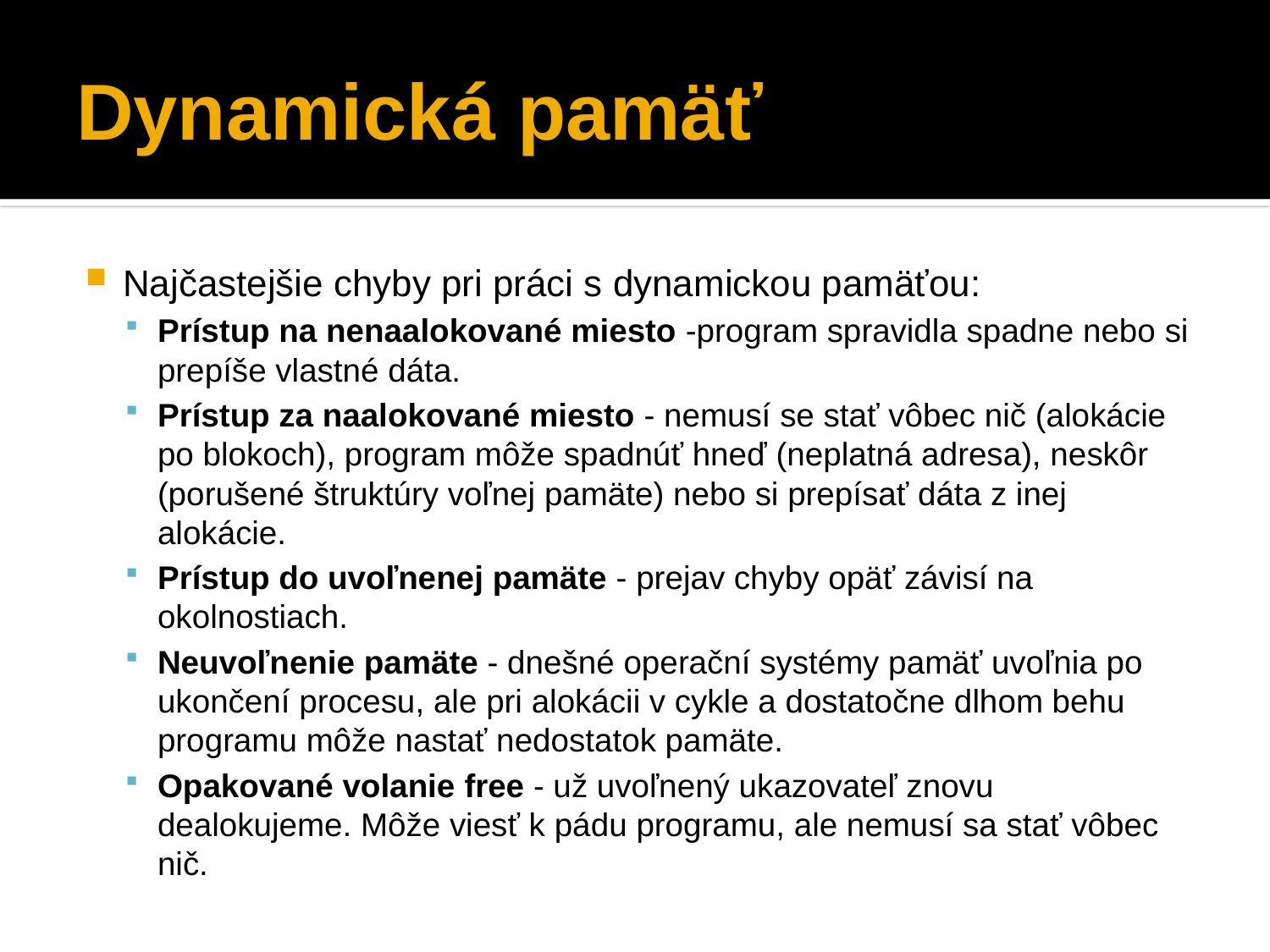

# Dynamická pamäť
Najčastejšie chyby pri práci s dynamickou pamäťou:
Prístup na nenaalokované miesto -program spravidla spadne nebo si prepíše vlastné dáta.
Prístup za naalokované miesto - nemusí se stať vôbec nič (alokácie po blokoch), program môže spadnúť hneď (neplatná adresa), neskôr (porušené štruktúry voľnej pamäte) nebo si prepísať dáta z inej alokácie.
Prístup do uvoľnenej pamäte - prejav chyby opäť závisí na okolnostiach.
Neuvoľnenie pamäte - dnešné operační systémy pamäť uvoľnia po ukončení procesu, ale pri alokácii v cykle a dostatočne dlhom behu programu môže nastať nedostatok pamäte.
Opakované volanie free - už uvoľnený ukazovateľ znovu dealokujeme. Môže viesť k pádu programu, ale nemusí sa stať vôbec nič.